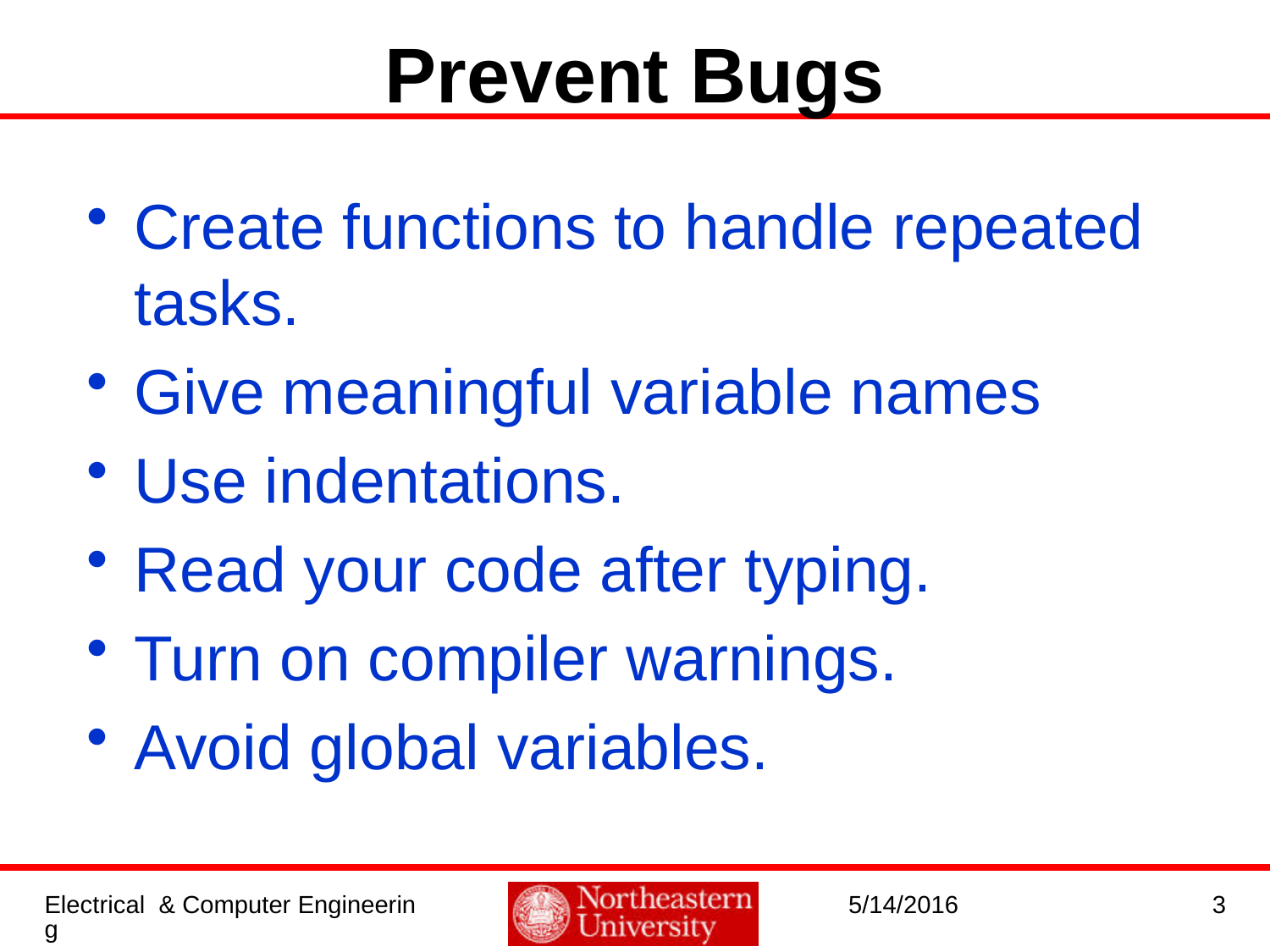

# Prevent Bugs
Create functions to handle repeated tasks.
Give meaningful variable names
Use indentations.
Read your code after typing.
Turn on compiler warnings.
Avoid global variables.

Electrical  & Computer Engineering
5/14/2016
3